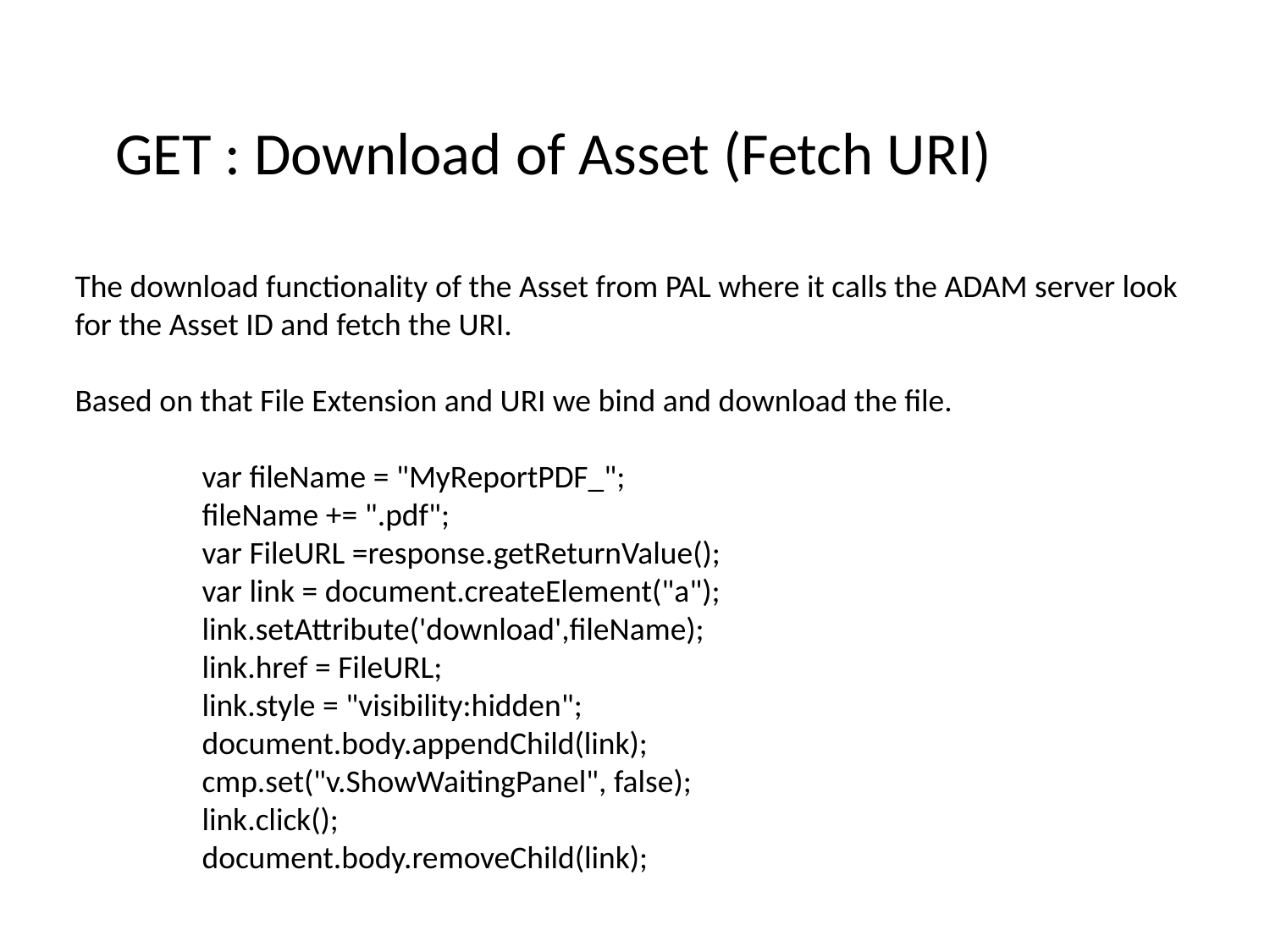

# GET : Download of Asset (Fetch URI)
The download functionality of the Asset from PAL where it calls the ADAM server look for the Asset ID and fetch the URI.

Based on that File Extension and URI we bind and download the file.

 	var fileName = "MyReportPDF_";
                	fileName += ".pdf";
                	var FileURL =response.getReturnValue();
                	var link = document.createElement("a");
                	link.setAttribute('download',fileName);
                	link.href = FileURL;
                	link.style = "visibility:hidden";
                	document.body.appendChild(link);
                	cmp.set("v.ShowWaitingPanel", false);
                	link.click();
                	document.body.removeChild(link);